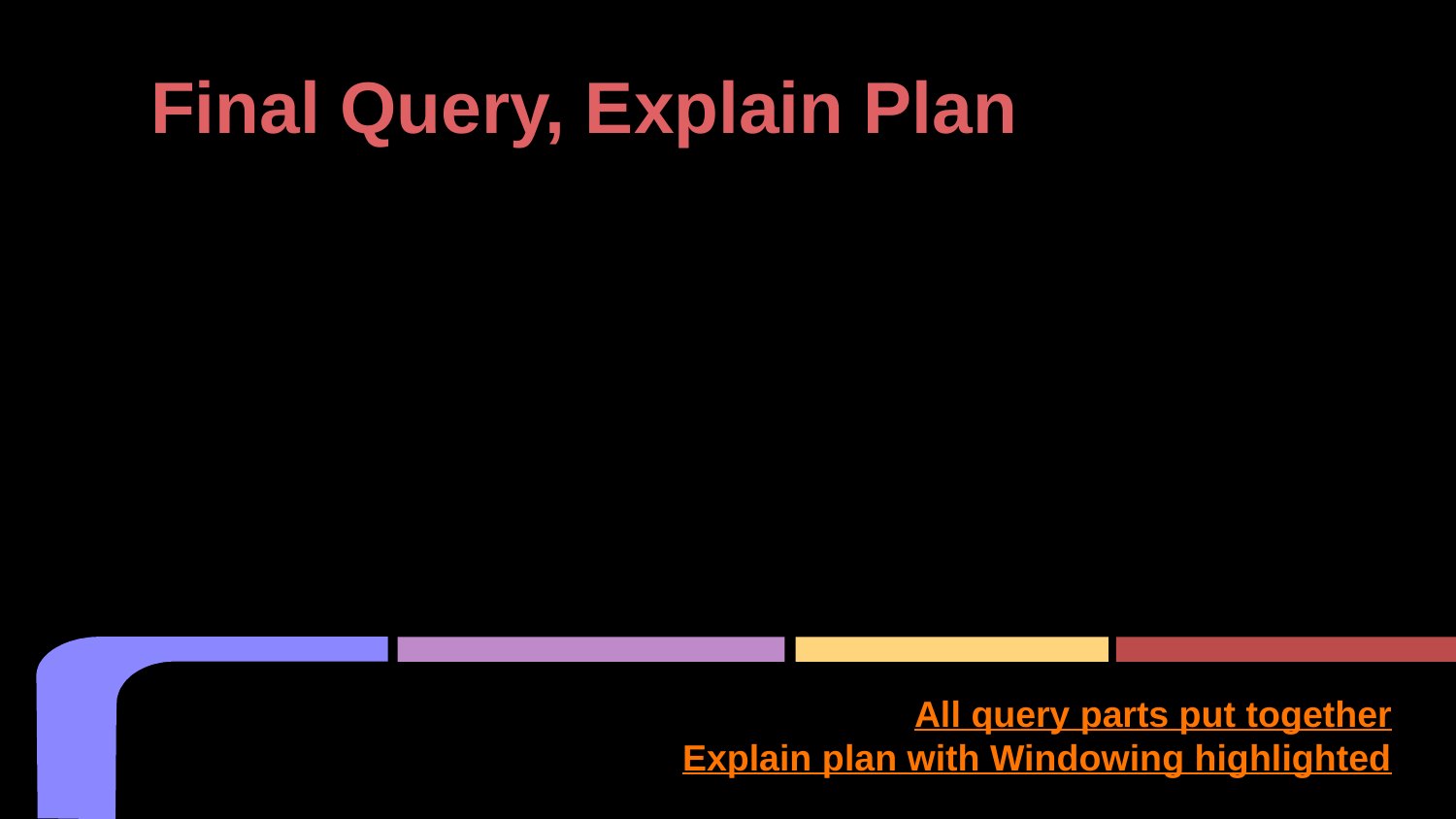

# Final Query, Explain Plan
All query parts put together
Explain plan with Windowing highlighted